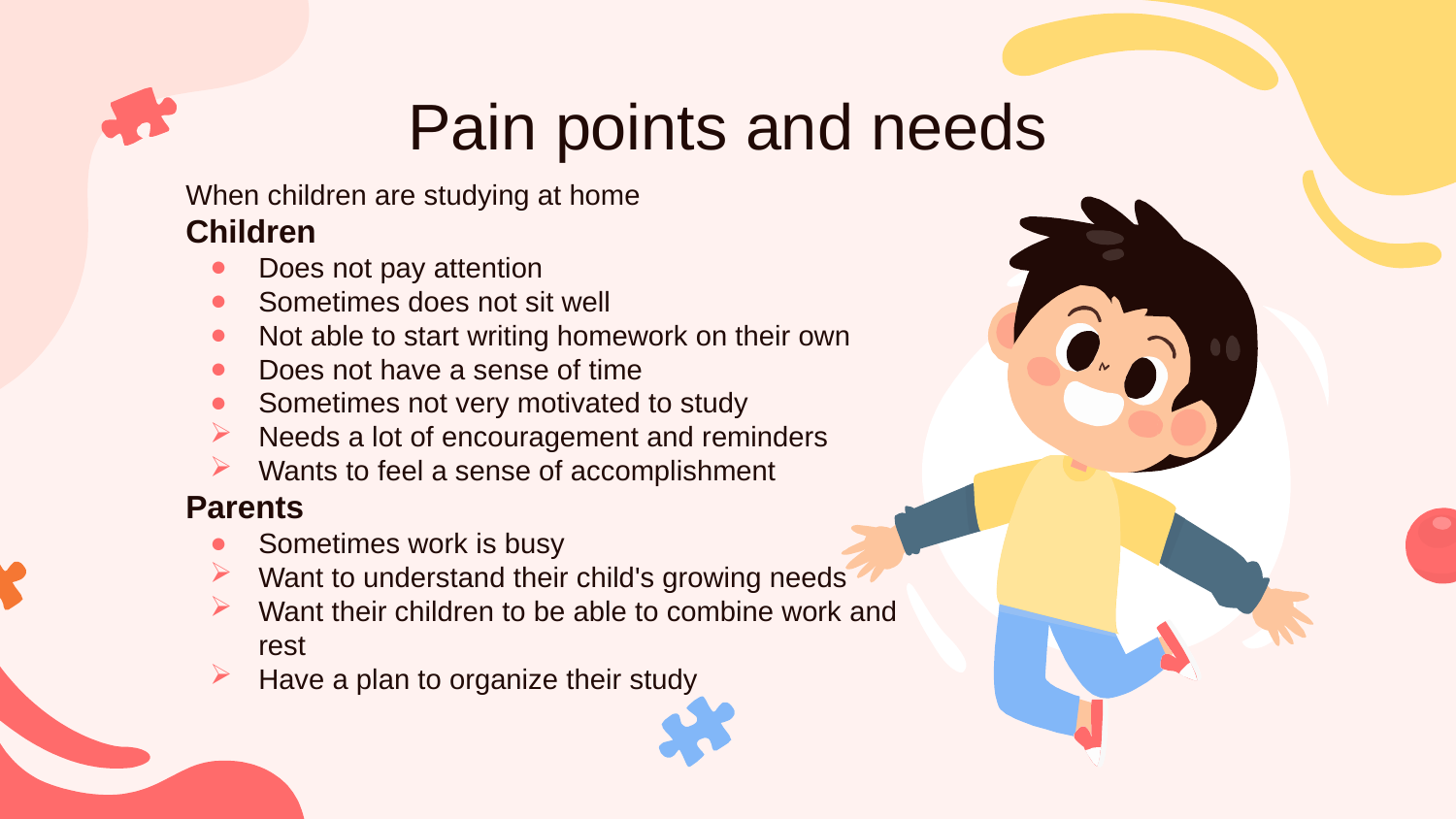

# Pain points and needs
When children are studying at home
Children
Does not pay attention
Sometimes does not sit well
Not able to start writing homework on their own
Does not have a sense of time
Sometimes not very motivated to study
Needs a lot of encouragement and reminders
Wants to feel a sense of accomplishment
Parents
Sometimes work is busy
Want to understand their child's growing needs
Want their children to be able to combine work and rest
Have a plan to organize their study